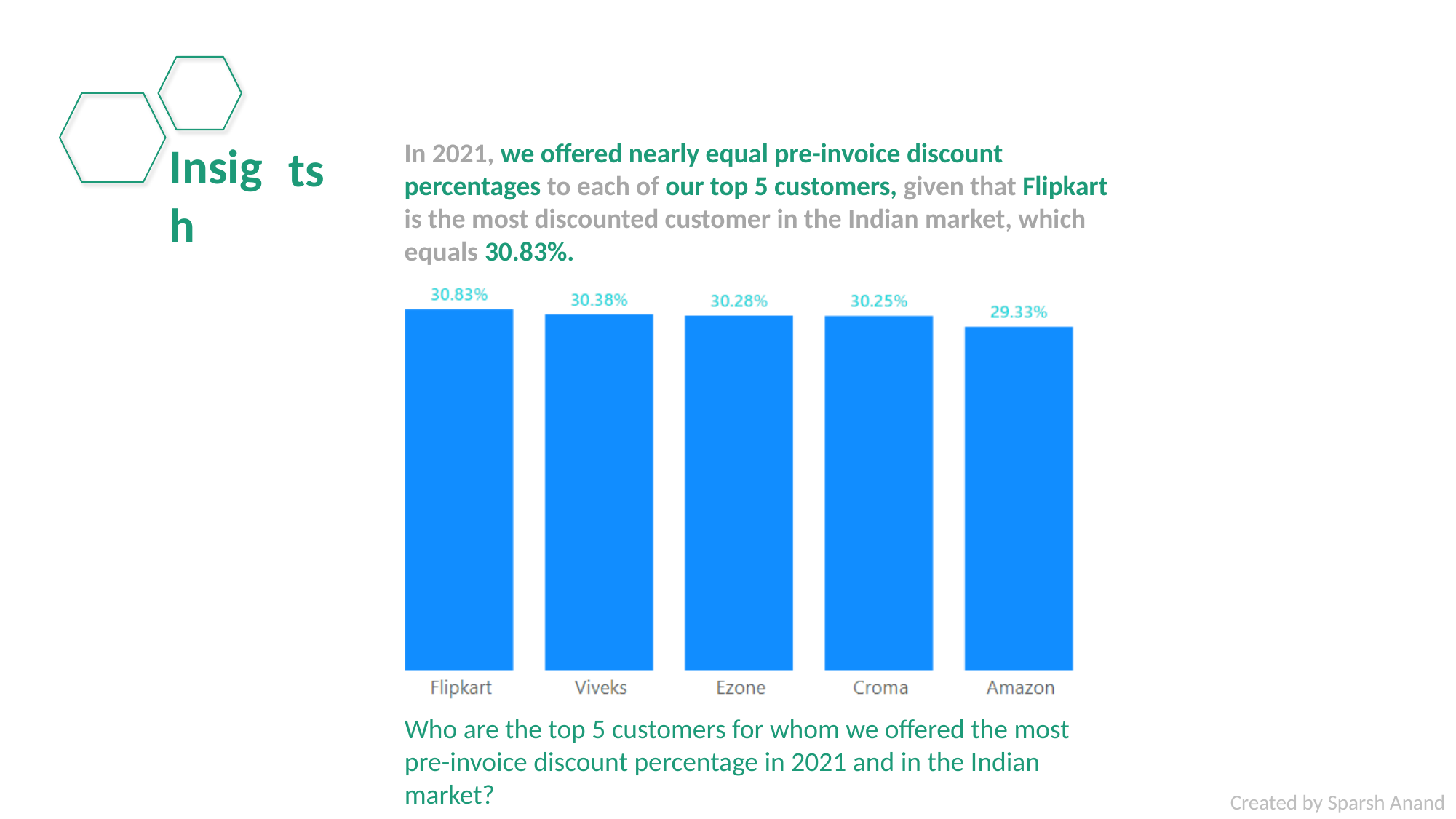

Insigh

In 2021, we offered nearly equal pre-invoice discount
percentages to each of our top 5 customers, given that Flipkart
is the most discounted customer in the Indian market, which
equals 30.83%.
ts

Who are the top 5 customers for whom we offered the most
pre-invoice discount percentage in 2021 and in the Indian
market?
Created by Sparsh Anand